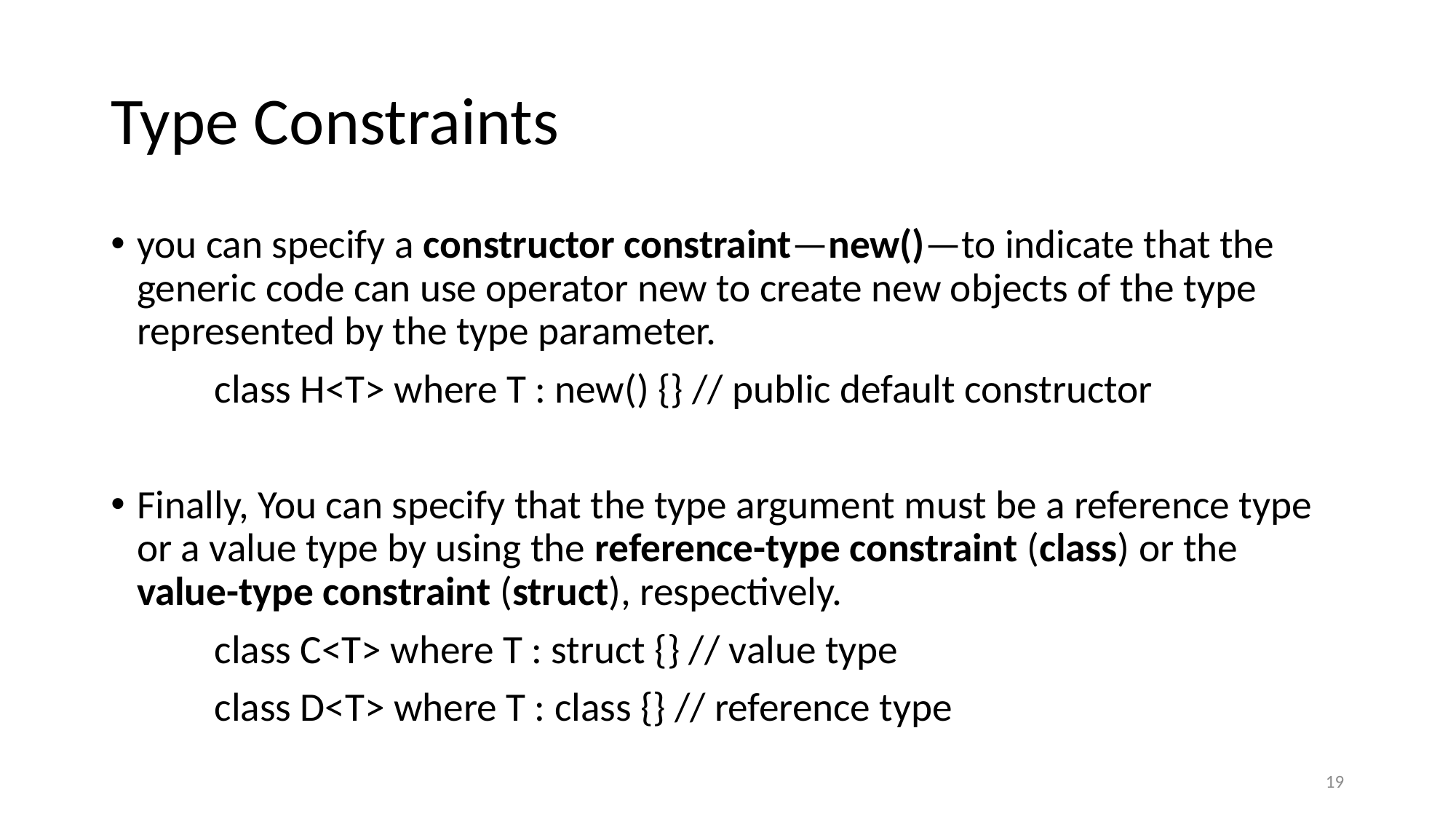

# Type Constraints
you can specify a constructor constraint—new()—to indicate that the generic code can use operator new to create new objects of the type represented by the type parameter.
	class H<T> where T : new() {} // public default constructor

Finally, You can specify that the type argument must be a reference type or a value type by using the reference-type constraint (class) or the value-type constraint (struct), respectively.
	class C<T> where T : struct {} // value type
	class D<T> where T : class {} // reference type

19